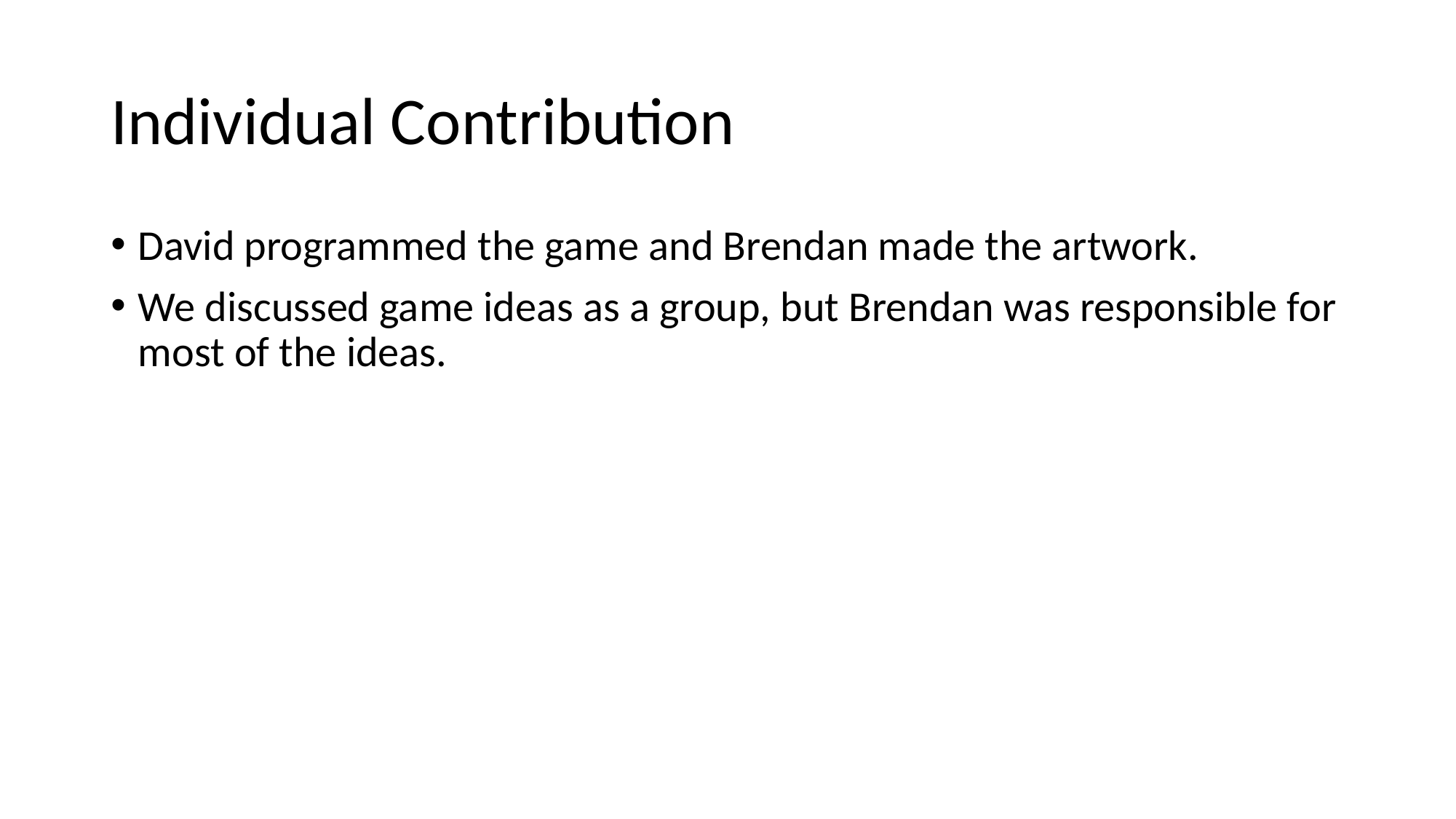

# Individual Contribution
David programmed the game and Brendan made the artwork.
We discussed game ideas as a group, but Brendan was responsible for most of the ideas.